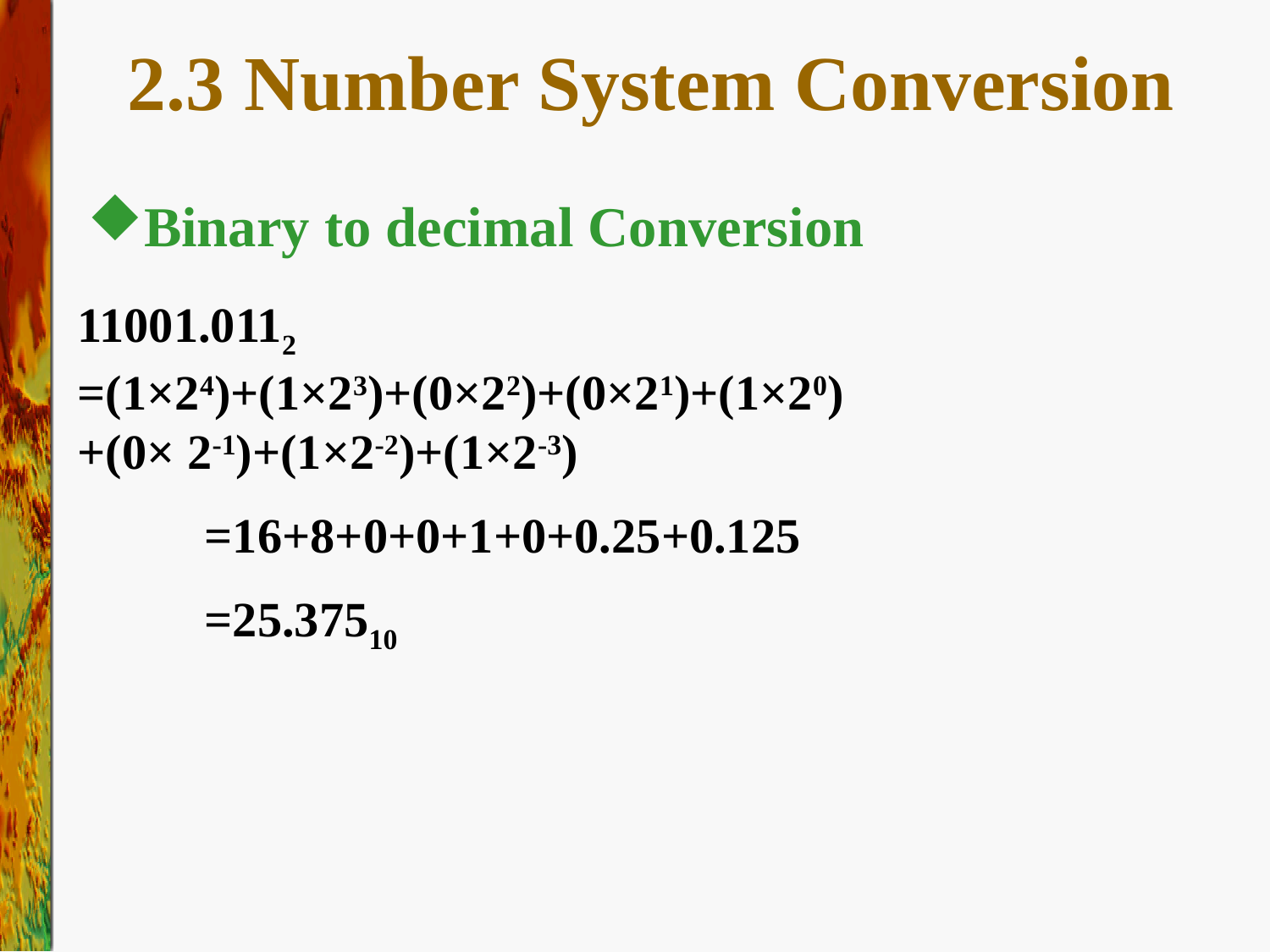

# 2.3 Number System Conversion
Binary to decimal Conversion
11001.0112 		=(1×24)+(1×23)+(0×22)+(0×21)+(1×20)		   +(0× 2-1)+(1×2-2)+(1×2-3)
	=16+8+0+0+1+0+0.25+0.125
	=25.37510